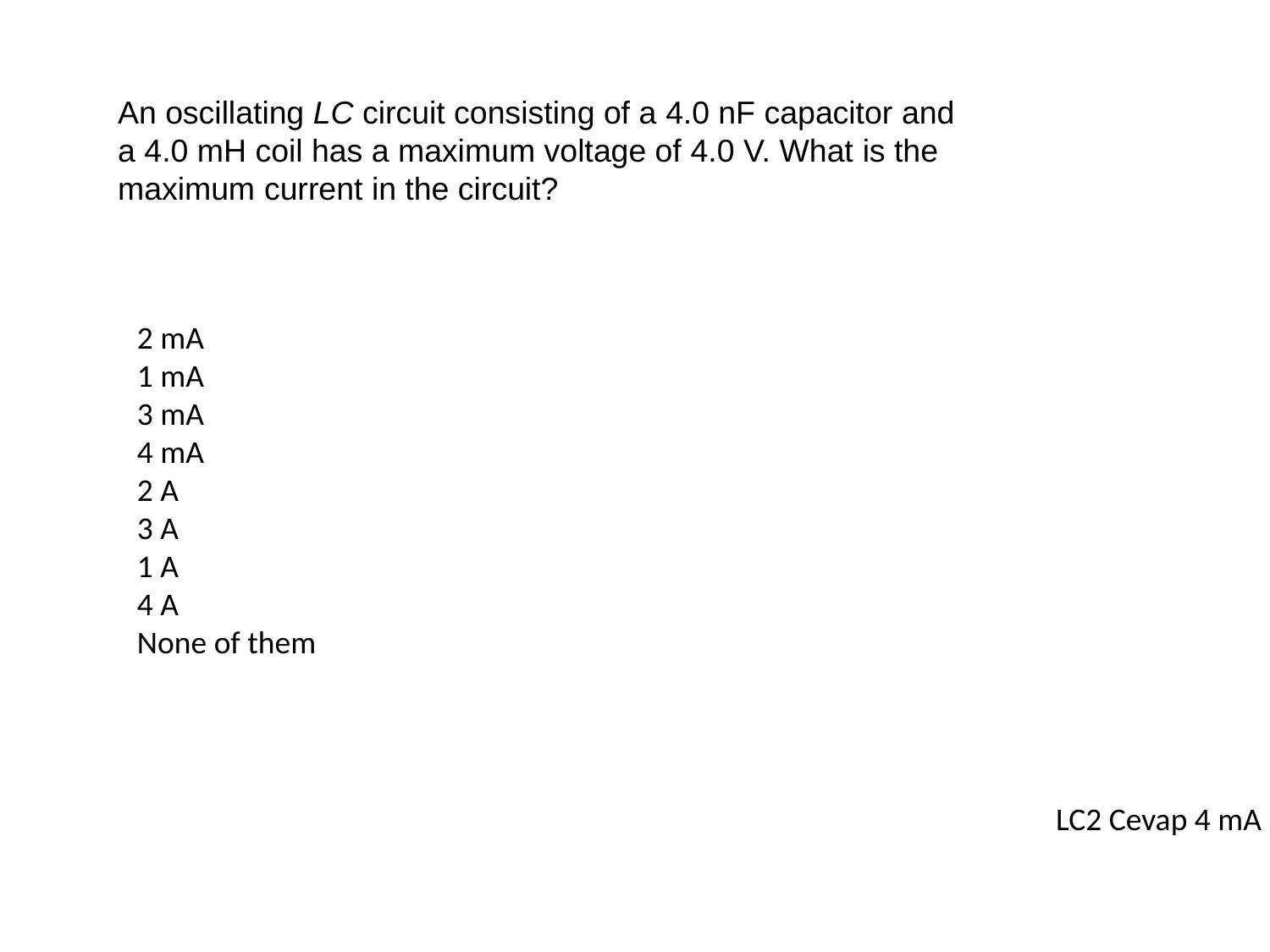

An oscillating LC circuit consisting of a 4.0 nF capacitor and a 4.0 mH coil has a maximum voltage of 4.0 V. What is the maximum current in the circuit?
2 mA
1 mA
3 mA
4 mA
2 A
3 A
1 A
4 A
None of them
LC2 Cevap 4 mA